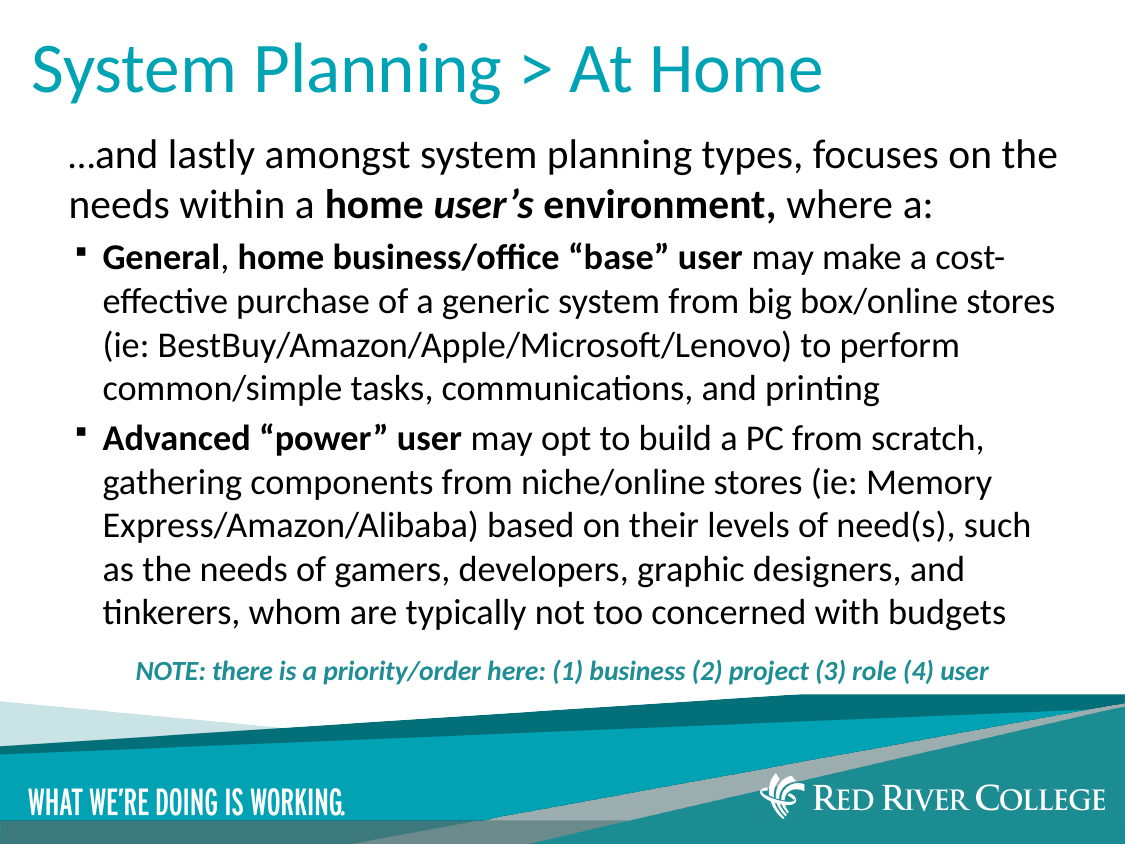

# System Planning > At Home
…and lastly amongst system planning types, focuses on the needs within a home user’s environment, where a:
General, home business/office “base” user may make a cost-effective purchase of a generic system from big box/online stores (ie: BestBuy/Amazon/Apple/Microsoft/Lenovo) to perform common/simple tasks, communications, and printing
Advanced “power” user may opt to build a PC from scratch, gathering components from niche/online stores (ie: Memory Express/Amazon/Alibaba) based on their levels of need(s), such as the needs of gamers, developers, graphic designers, and tinkerers, whom are typically not too concerned with budgets
NOTE: there is a priority/order here: (1) business (2) project (3) role (4) user